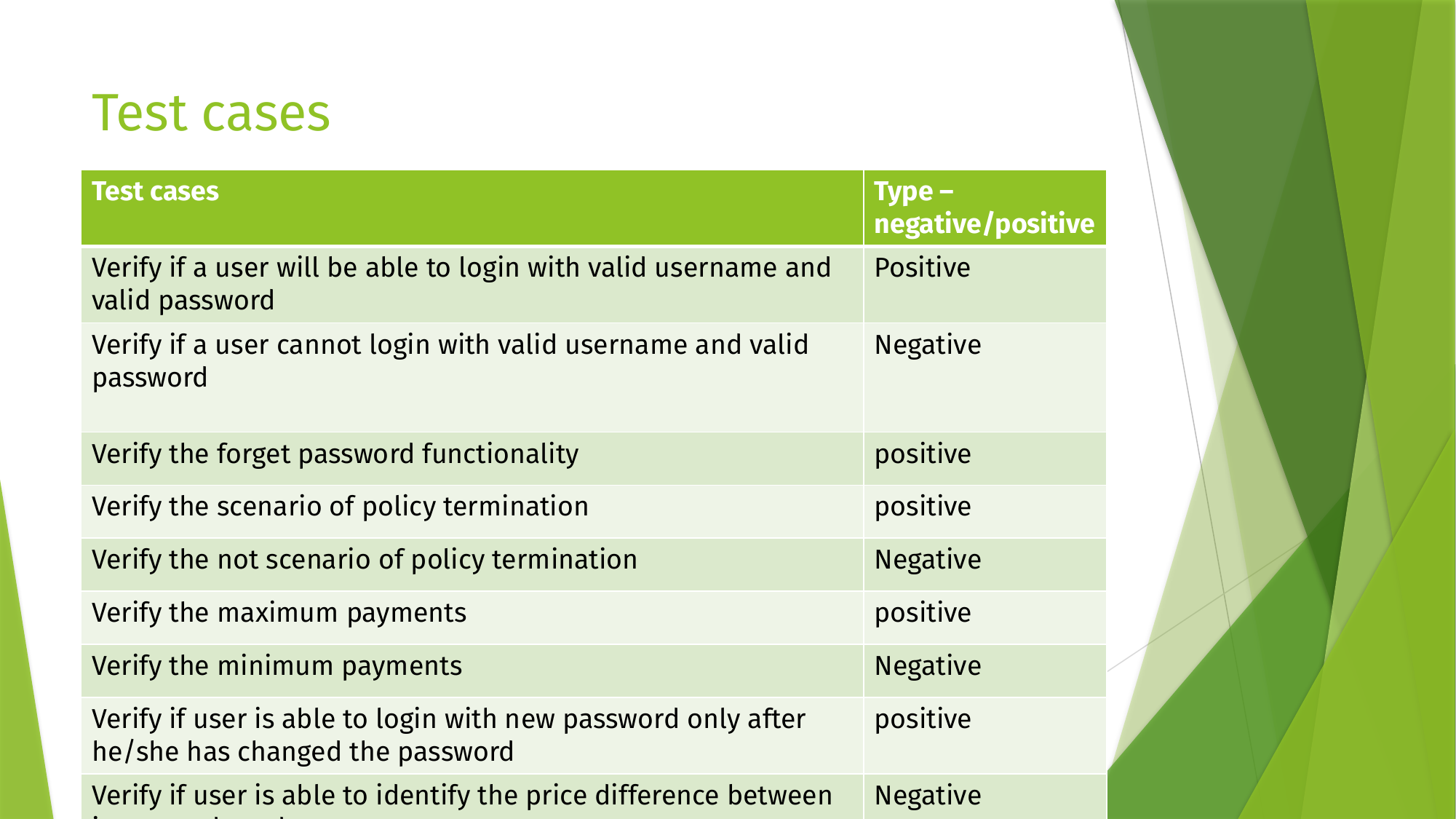

# Test cases
| Test cases | Type – negative/positive |
| --- | --- |
| Verify if a user will be able to login with valid username and valid password | Positive |
| Verify if a user cannot login with valid username and valid password | Negative |
| Verify the forget password functionality | positive |
| Verify the scenario of policy termination | positive |
| Verify the not scenario of policy termination | Negative |
| Verify the maximum payments | positive |
| Verify the minimum payments | Negative |
| Verify if user is able to login with new password only after he/she has changed the password | positive |
| Verify if user is able to identify the price difference between image and product page | Negative |